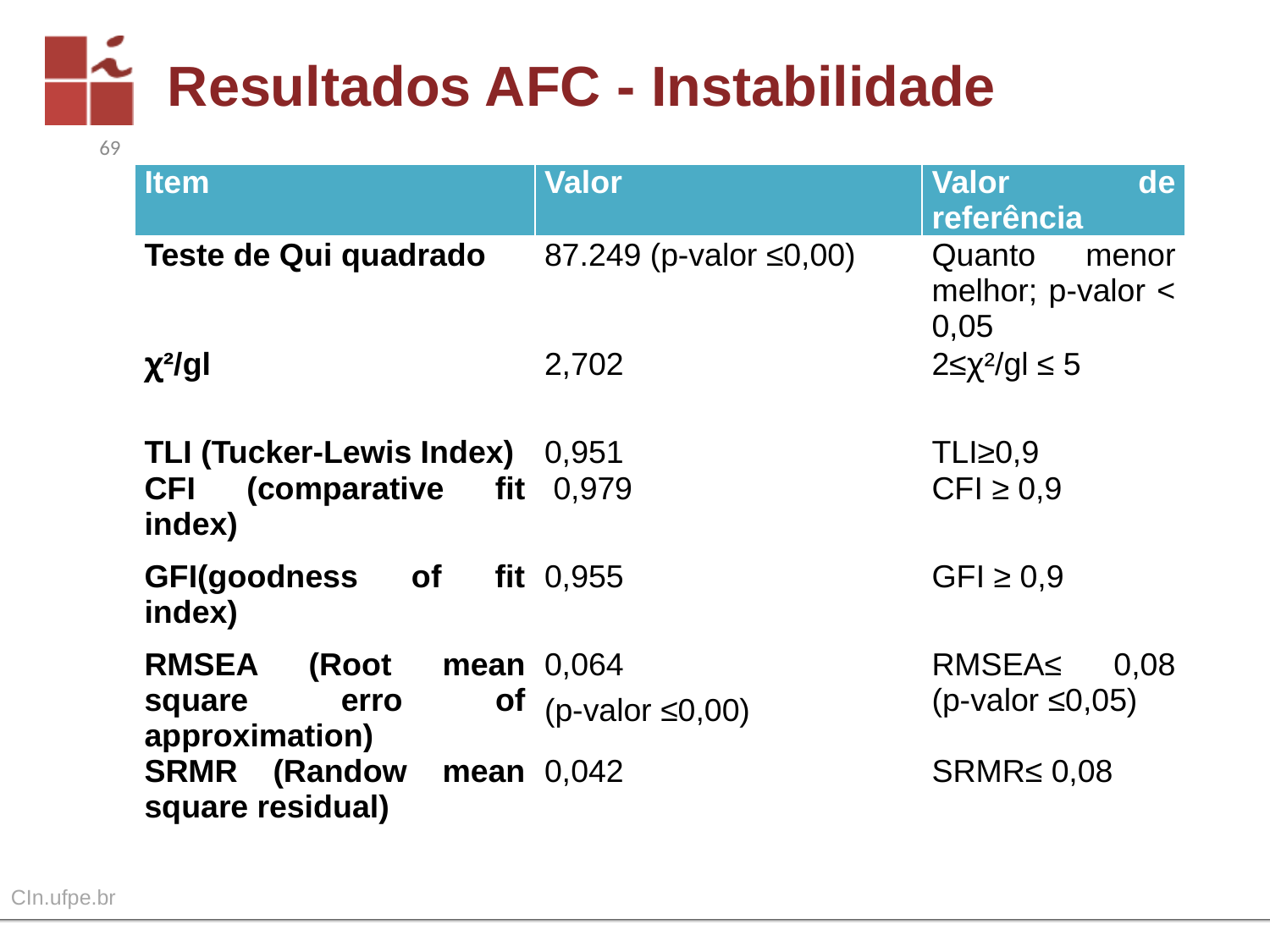

# Resultados AFC - Instabilidade
69
| Item | Valor | Valor de referência |
| --- | --- | --- |
| Teste de Qui quadrado | 87.249 (p-valor ≤0,00) | Quanto menor melhor; p-valor < 0,05 |
| ꭓ²/gl | 2,702 | 2≤ꭓ²/gl ≤ 5 |
| TLI (Tucker-Lewis Index) | 0,951 | TLI≥0,9 |
| CFI (comparative fit index) | 0,979 | CFI ≥ 0,9 |
| GFI(goodness of fit index) | 0,955 | GFI ≥ 0,9 |
| RMSEA (Root mean square erro of approximation) | 0,064 (p-valor ≤0,00) | RMSEA≤ 0,08 (p-valor ≤0,05) |
| SRMR (Randow mean square residual) | 0,042 | SRMR≤ 0,08 |